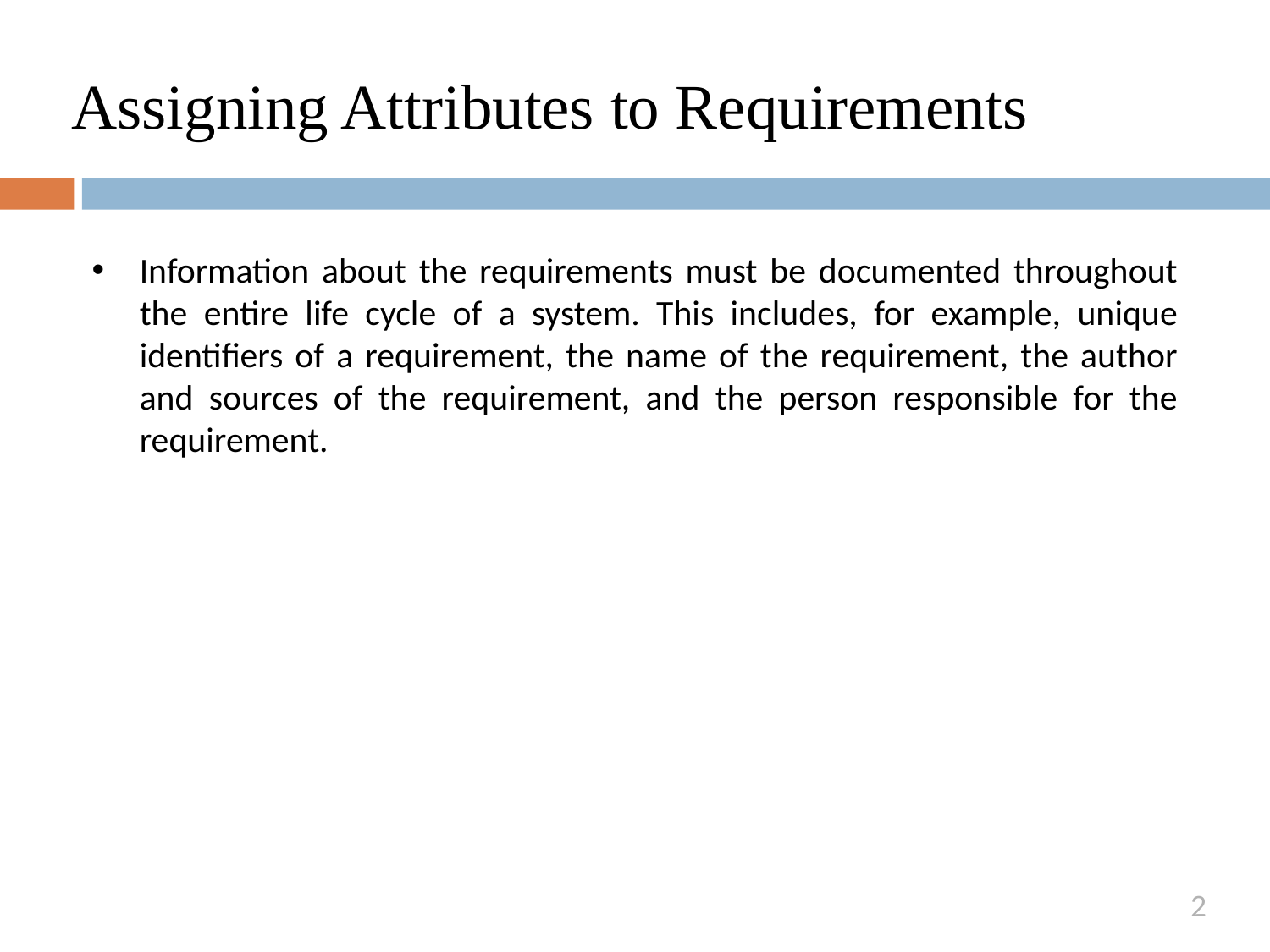

# Assigning Attributes to Requirements
Information about the requirements must be documented throughout the entire life cycle of a system. This includes, for example, unique identifiers of a requirement, the name of the requirement, the author and sources of the requirement, and the person responsible for the requirement.
2